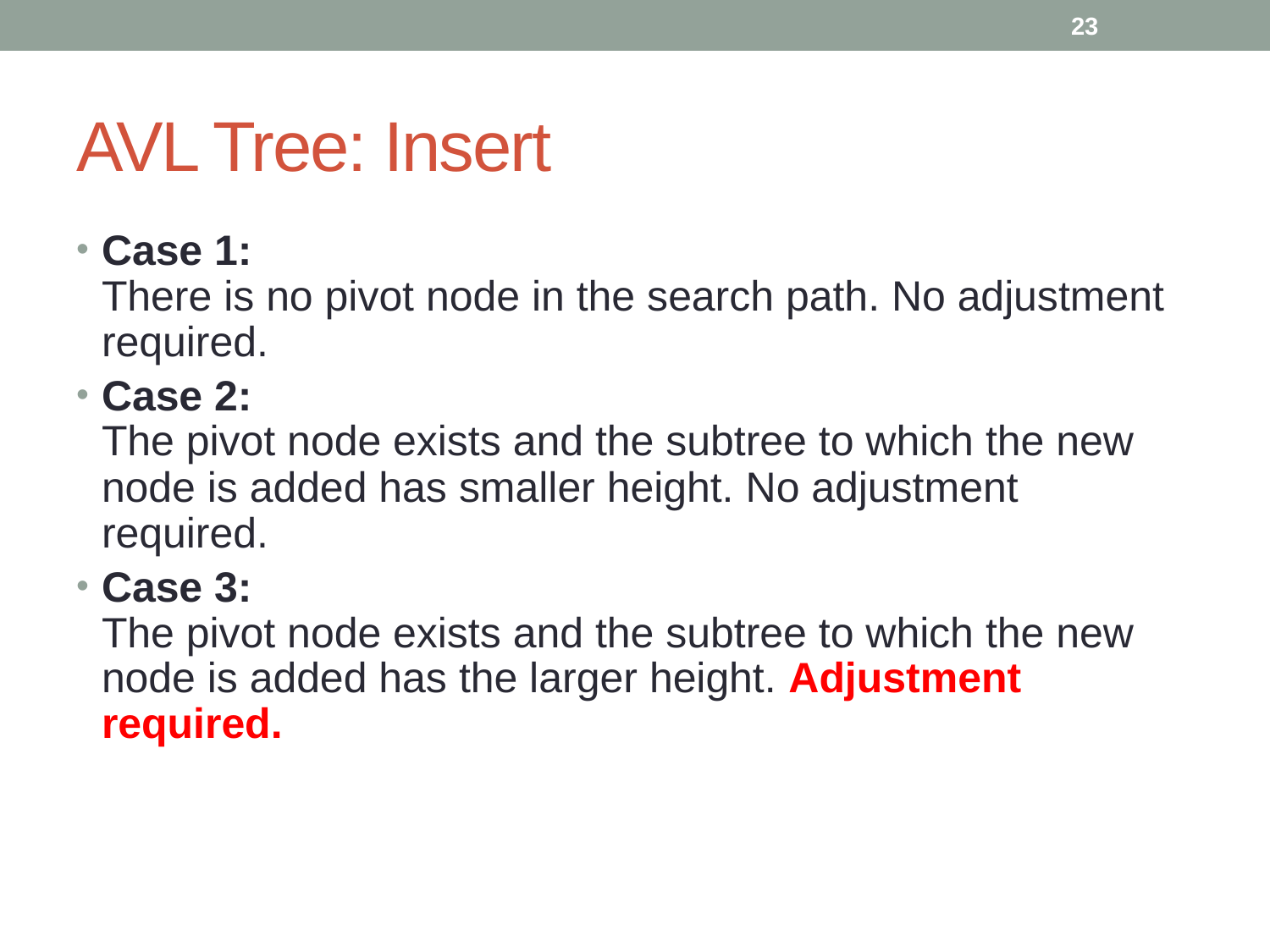

23
# AVL Tree: Insert
Case 1:
There is no pivot node in the search path. No adjustment required.
Case 2:
The pivot node exists and the subtree to which the new node is added has smaller height. No adjustment required.
Case 3:
The pivot node exists and the subtree to which the new node is added has the larger height. Adjustment required.